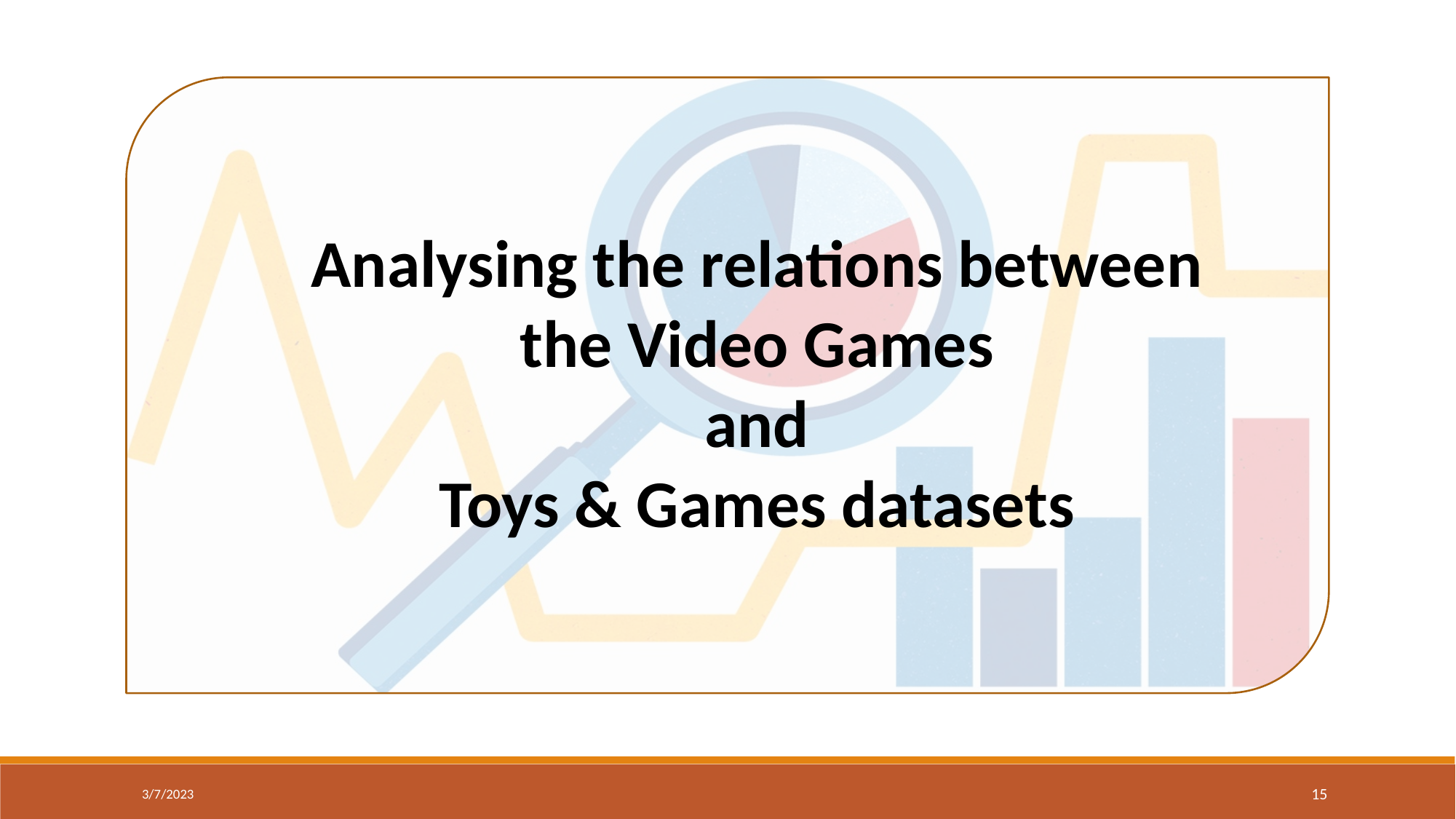

Analysing the relations between
the Video Games
and
Toys & Games datasets

3/7/2023
15